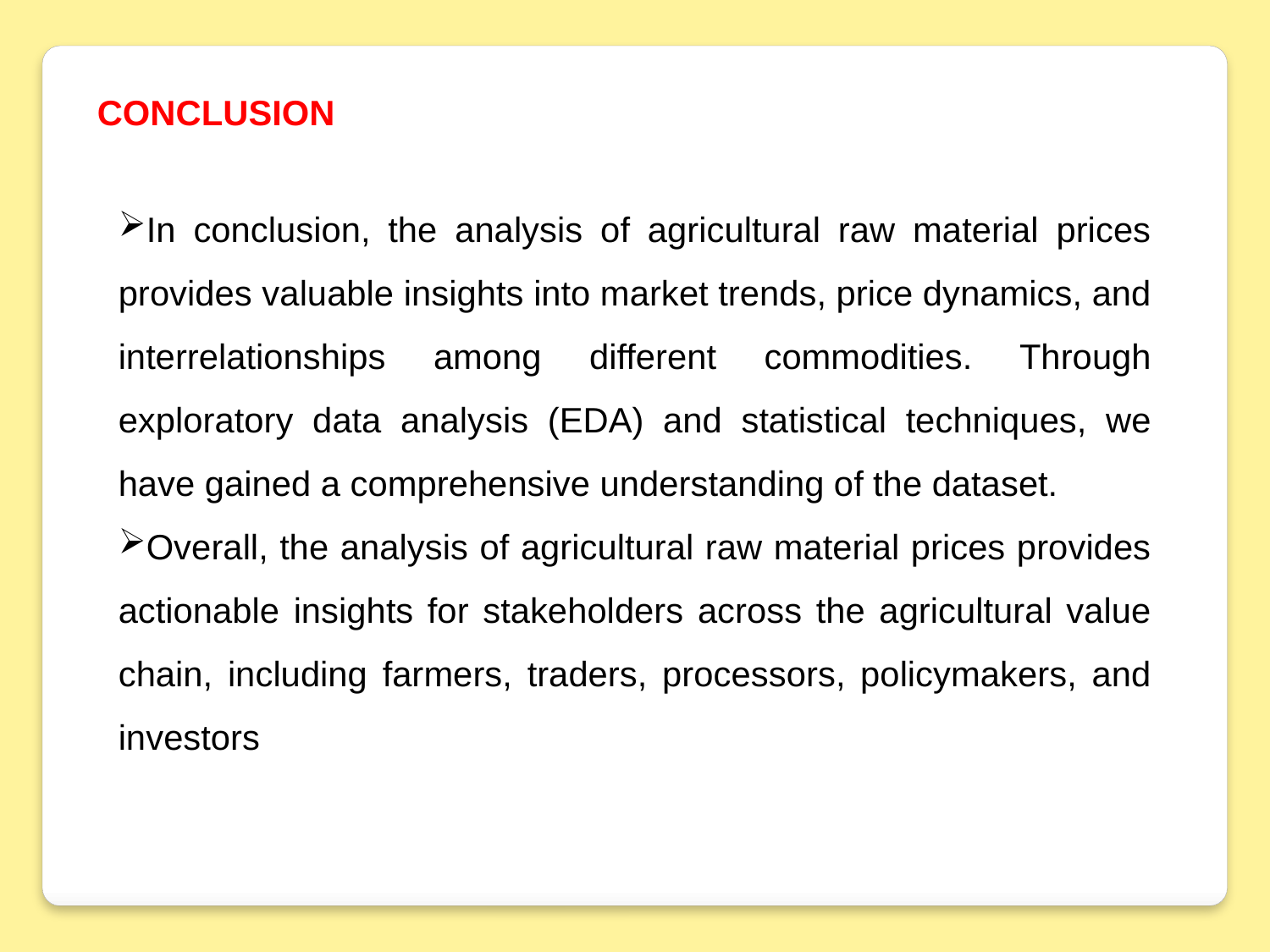

CONCLUSION
In conclusion, the analysis of agricultural raw material prices provides valuable insights into market trends, price dynamics, and interrelationships among different commodities. Through exploratory data analysis (EDA) and statistical techniques, we have gained a comprehensive understanding of the dataset.
Overall, the analysis of agricultural raw material prices provides actionable insights for stakeholders across the agricultural value chain, including farmers, traders, processors, policymakers, and investors